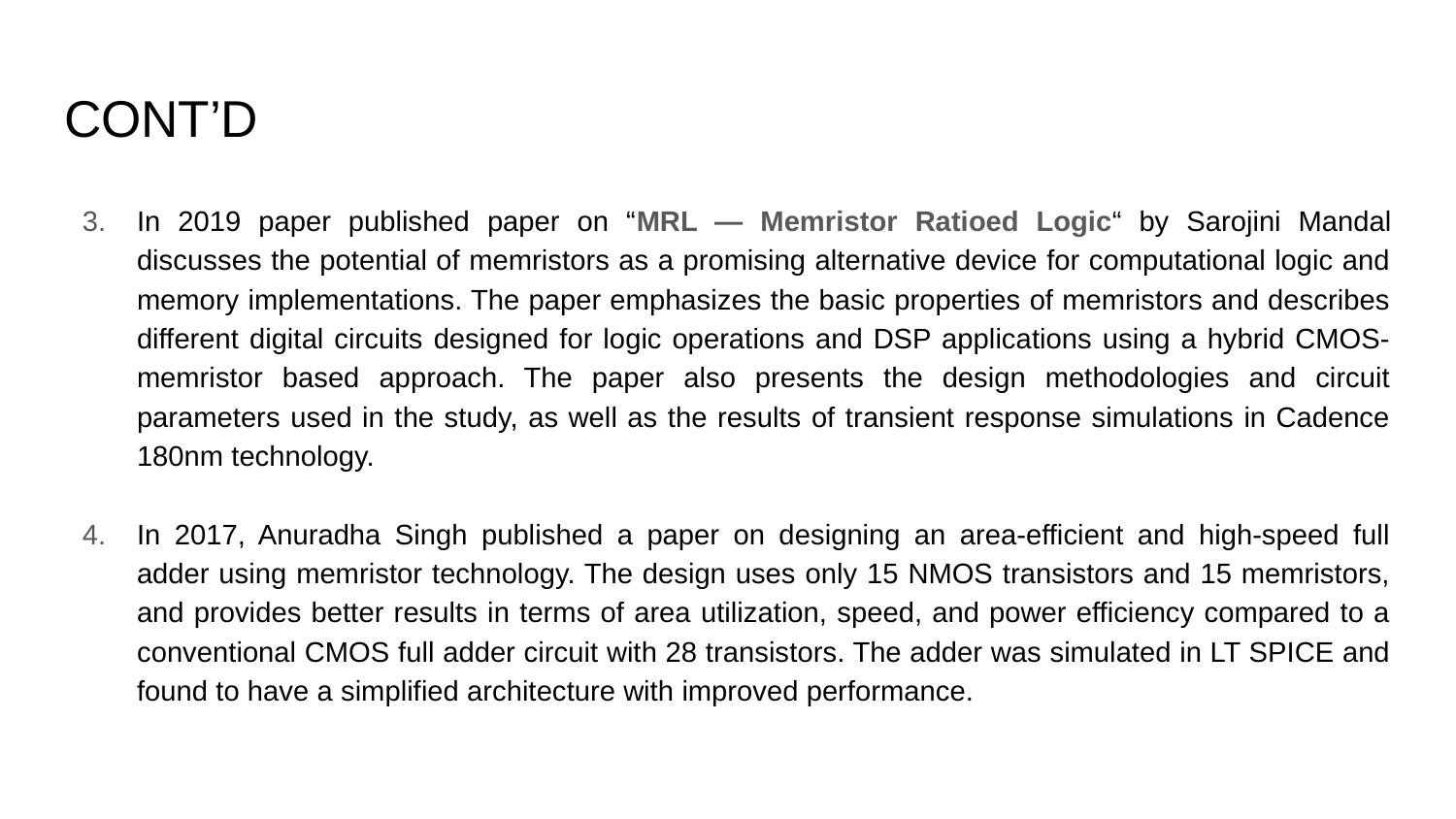

# CONT’D
In 2019 paper published paper on “MRL — Memristor Ratioed Logic“ by Sarojini Mandal discusses the potential of memristors as a promising alternative device for computational logic and memory implementations. The paper emphasizes the basic properties of memristors and describes different digital circuits designed for logic operations and DSP applications using a hybrid CMOS-memristor based approach. The paper also presents the design methodologies and circuit parameters used in the study, as well as the results of transient response simulations in Cadence 180nm technology.

In 2017, Anuradha Singh published a paper on designing an area-efficient and high-speed full adder using memristor technology. The design uses only 15 NMOS transistors and 15 memristors, and provides better results in terms of area utilization, speed, and power efficiency compared to a conventional CMOS full adder circuit with 28 transistors. The adder was simulated in LT SPICE and found to have a simplified architecture with improved performance.